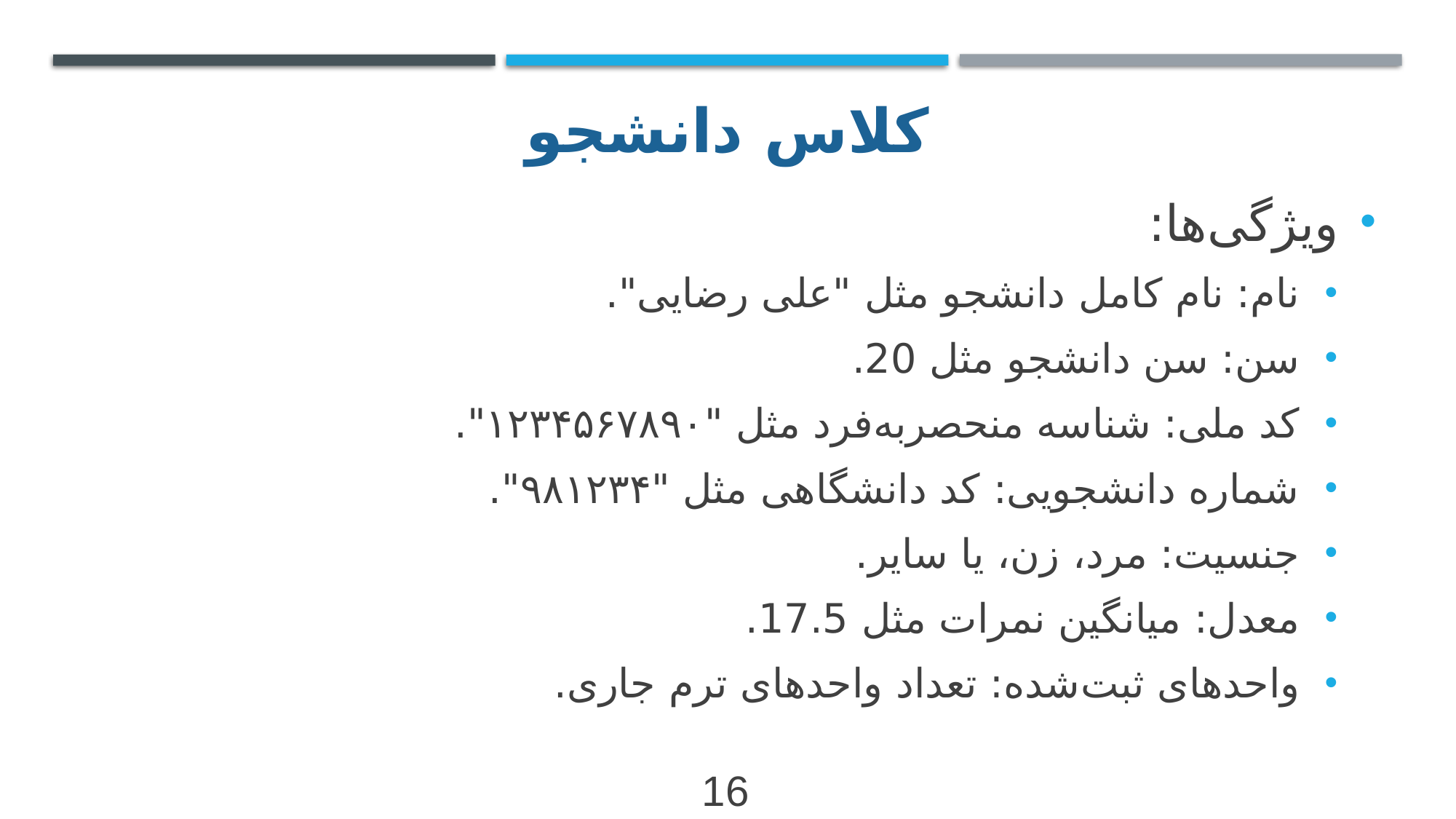

# کلاس دانشجو
ویژگی‌ها:
نام: نام کامل دانشجو مثل "علی رضایی".
سن: سن دانشجو مثل 20.
کد ملی: شناسه منحصربه‌فرد مثل "۱۲۳۴۵۶۷۸۹۰".
شماره دانشجویی: کد دانشگاهی مثل "۹۸۱۲۳۴".
جنسیت: مرد، زن، یا سایر.
معدل: میانگین نمرات مثل 17.5.
واحدهای ثبت‌شده: تعداد واحدهای ترم جاری.